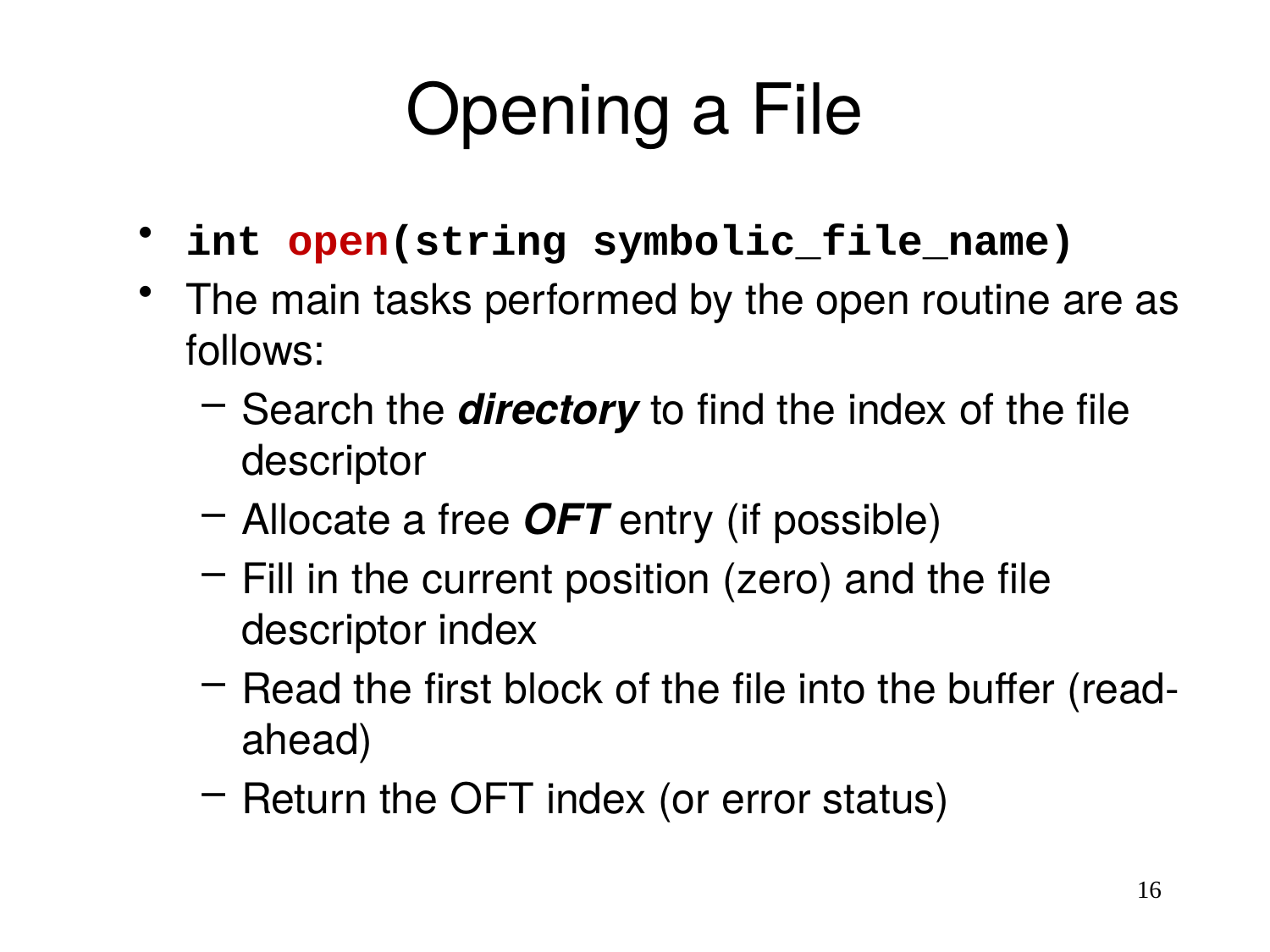

# Opening a File
int open(string symbolic_file_name)
The main tasks performed by the open routine are as follows:
Search the directory to find the index of the file descriptor
Allocate a free OFT entry (if possible)
Fill in the current position (zero) and the file descriptor index
Read the first block of the file into the buffer (read-ahead)
Return the OFT index (or error status)

16